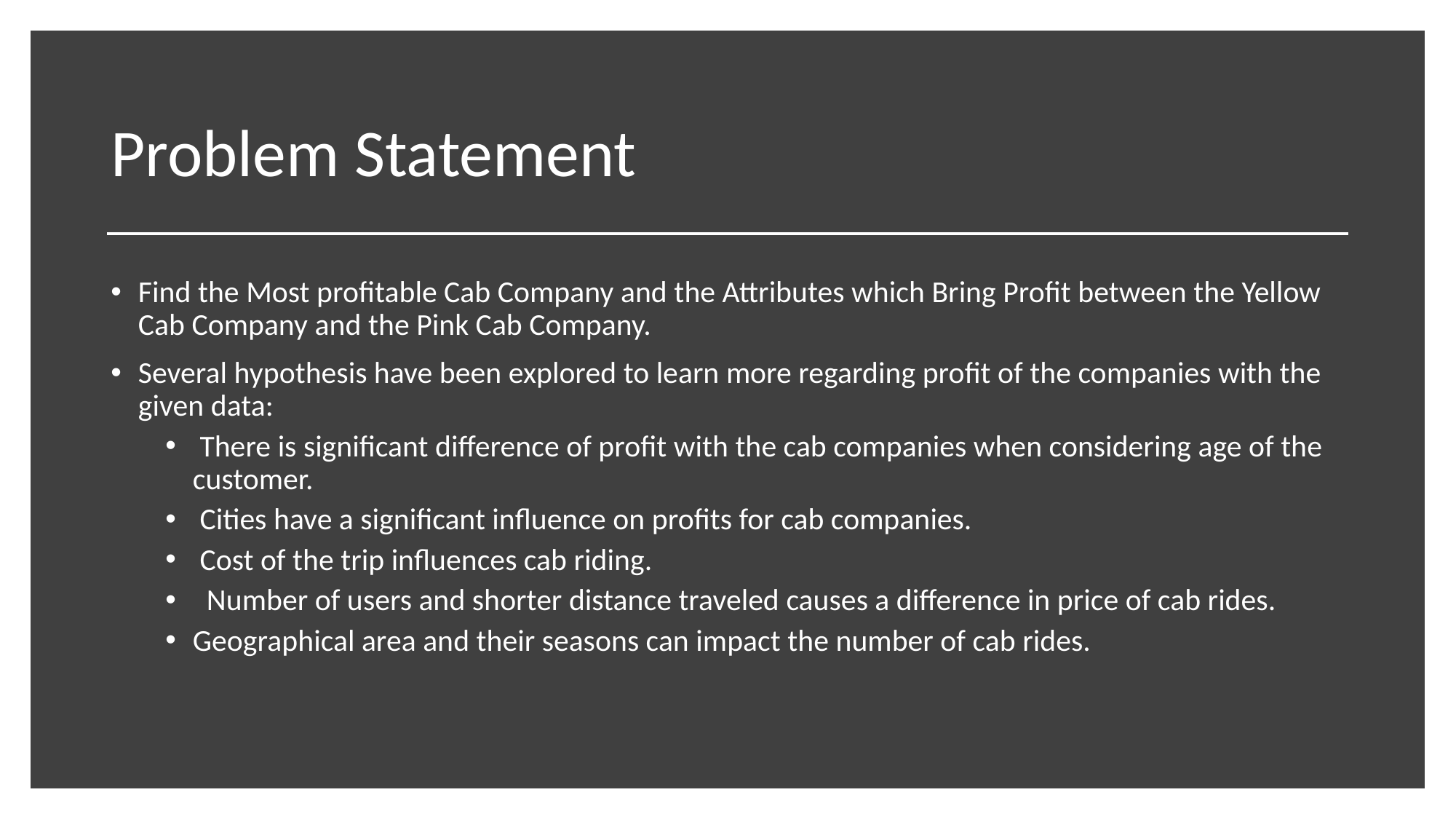

# Problem Statement
Find the Most profitable Cab Company and the Attributes which Bring Profit between the Yellow Cab Company and the Pink Cab Company.
Several hypothesis have been explored to learn more regarding profit of the companies with the given data:
 There is significant difference of profit with the cab companies when considering age of the customer.
 Cities have a significant influence on profits for cab companies.
 Cost of the trip influences cab riding.
  Number of users and shorter distance traveled causes a difference in price of cab rides.
Geographical area and their seasons can impact the number of cab rides.